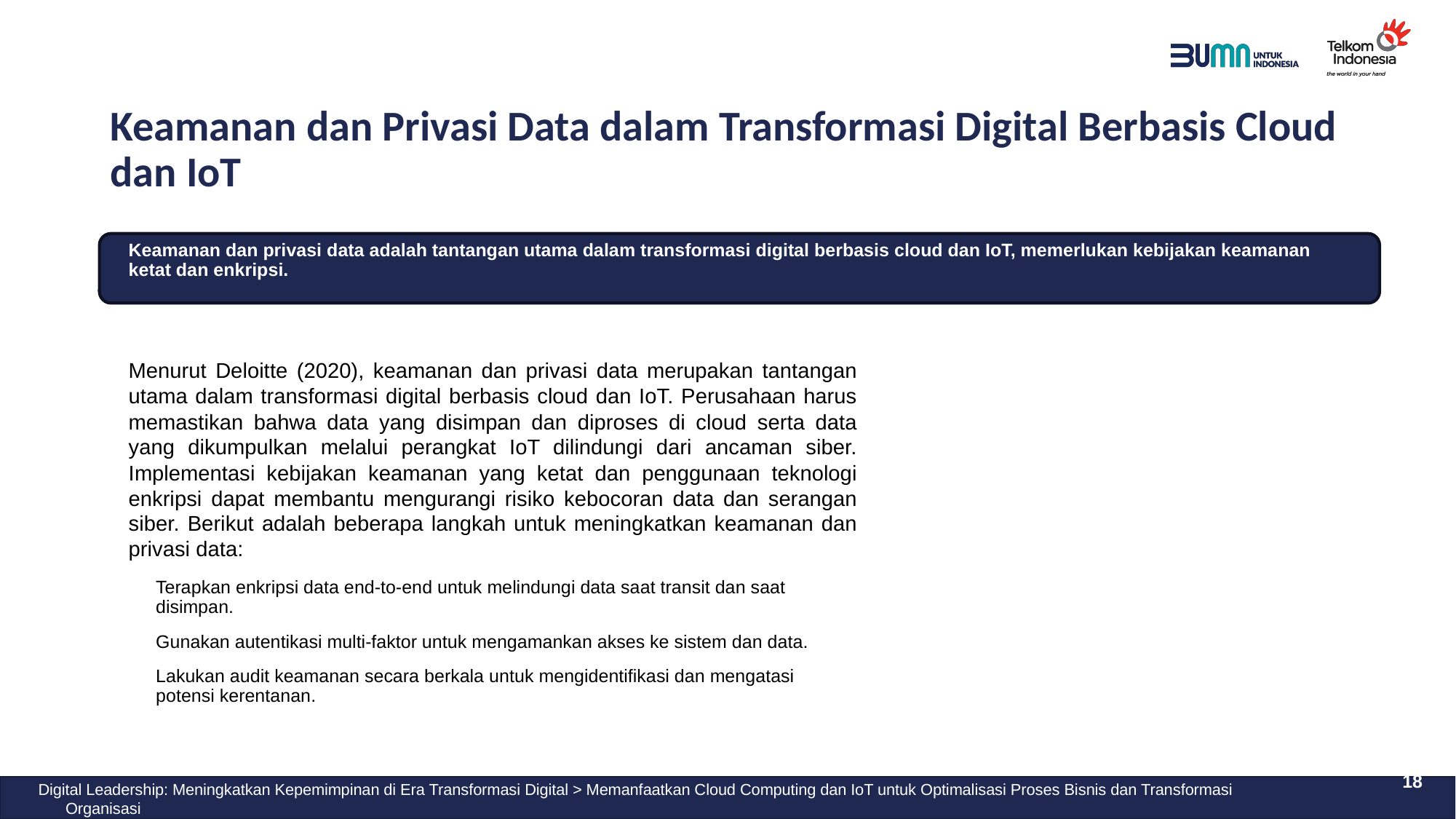

# Keamanan dan Privasi Data dalam Transformasi Digital Berbasis Cloud dan IoT
Keamanan dan privasi data adalah tantangan utama dalam transformasi digital berbasis cloud dan IoT, memerlukan kebijakan keamanan ketat dan enkripsi.
Menurut Deloitte (2020), keamanan dan privasi data merupakan tantangan utama dalam transformasi digital berbasis cloud dan IoT. Perusahaan harus memastikan bahwa data yang disimpan dan diproses di cloud serta data yang dikumpulkan melalui perangkat IoT dilindungi dari ancaman siber. Implementasi kebijakan keamanan yang ketat dan penggunaan teknologi enkripsi dapat membantu mengurangi risiko kebocoran data dan serangan siber. Berikut adalah beberapa langkah untuk meningkatkan keamanan dan privasi data:
Terapkan enkripsi data end-to-end untuk melindungi data saat transit dan saat disimpan.
Gunakan autentikasi multi-faktor untuk mengamankan akses ke sistem dan data.
Lakukan audit keamanan secara berkala untuk mengidentifikasi dan mengatasi potensi kerentanan.
18
Digital Leadership: Meningkatkan Kepemimpinan di Era Transformasi Digital > Memanfaatkan Cloud Computing dan IoT untuk Optimalisasi Proses Bisnis dan Transformasi Organisasi